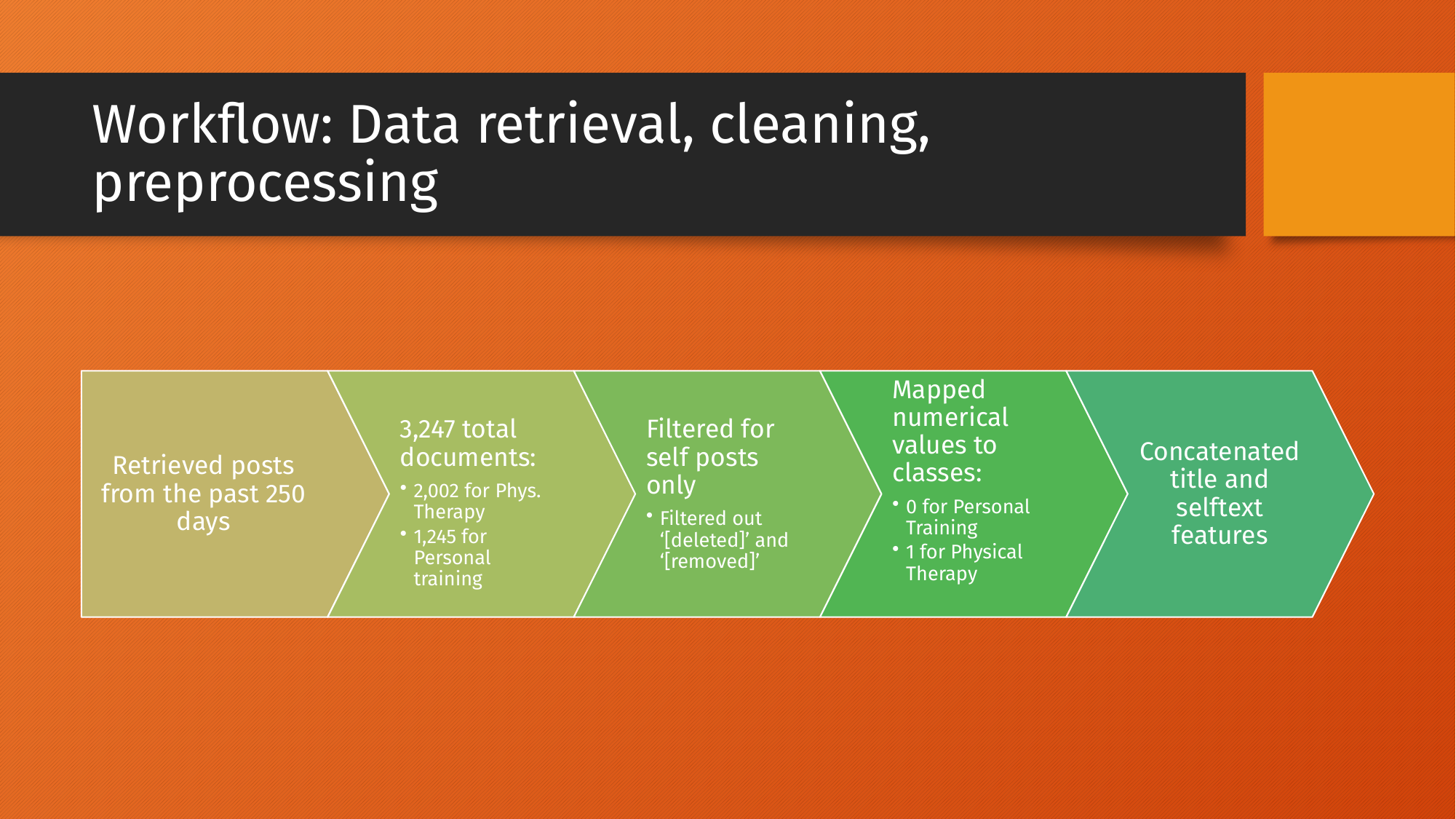

# Workflow: Data retrieval, cleaning, preprocessing
Retrieved posts from the past 250 days

3,247 total documents:
2,002 for Phys. Therapy
1,245 for Personal training

Filtered for self posts only
Filtered out ‘[deleted]’ and ‘[removed]’
Mapped numerical values to classes:
0 for Personal Training
1 for Physical Therapy
Concatenated title and selftext features